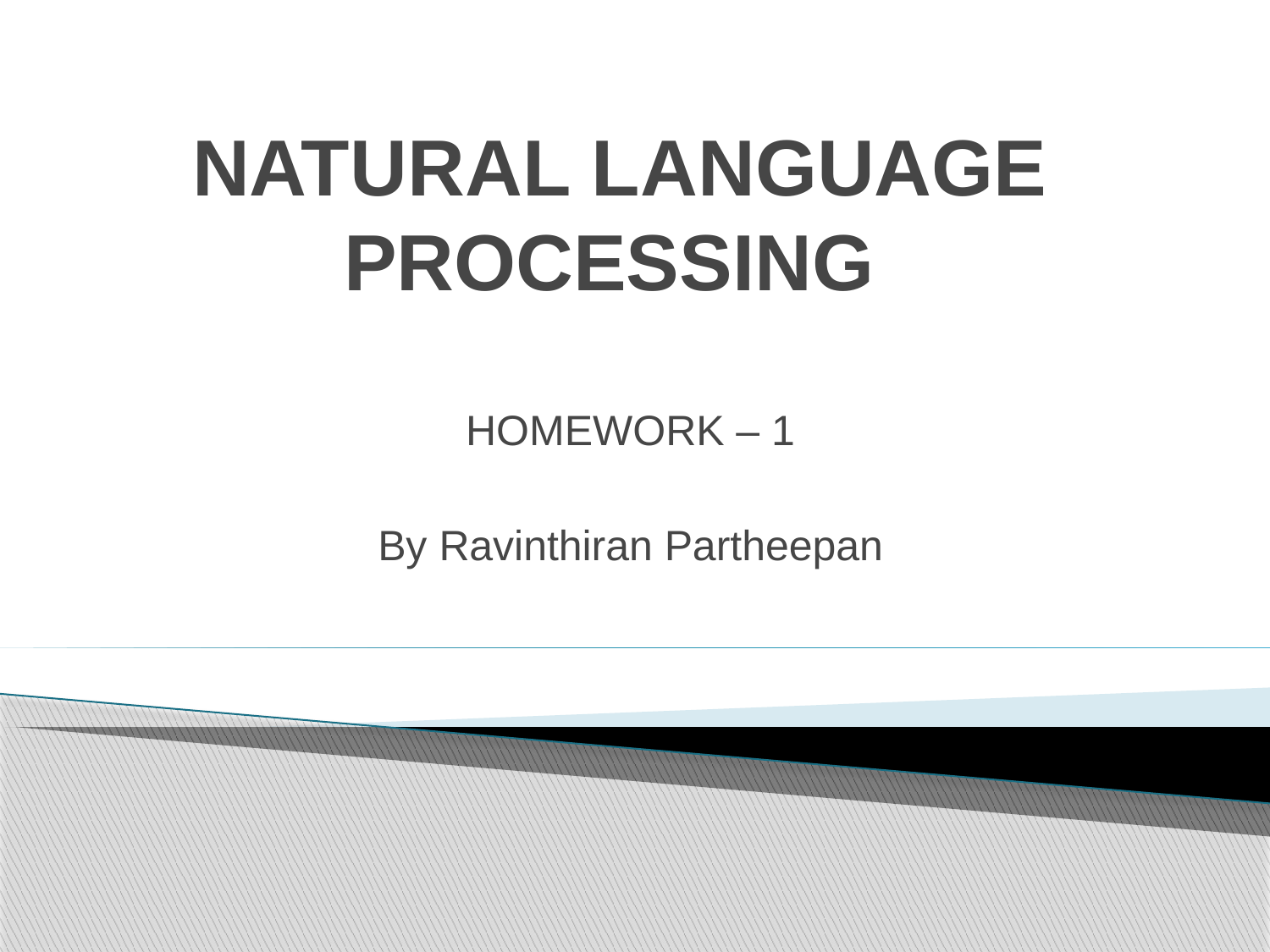

# NATURAL LANGUAGE PROCESSING
  HOMEWORK – 1

  By Ravinthiran Partheepan